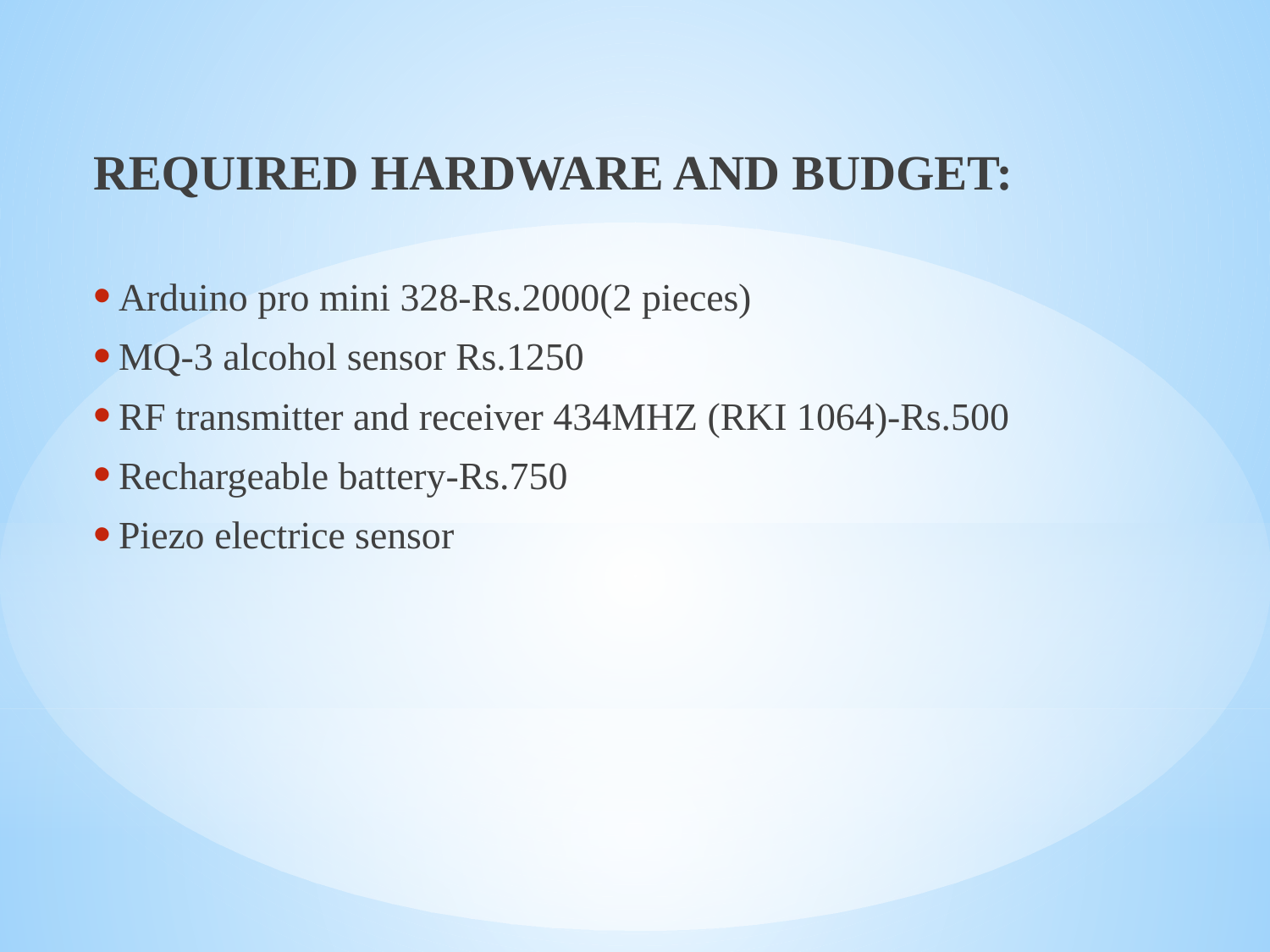

REQUIRED HARDWARE AND BUDGET:

Arduino pro mini 328-Rs.2000(2 pieces)
MQ-3 alcohol sensor Rs.1250
RF transmitter and receiver 434MHZ (RKI 1064)-Rs.500
Rechargeable battery-Rs.750
Piezo electrice sensor